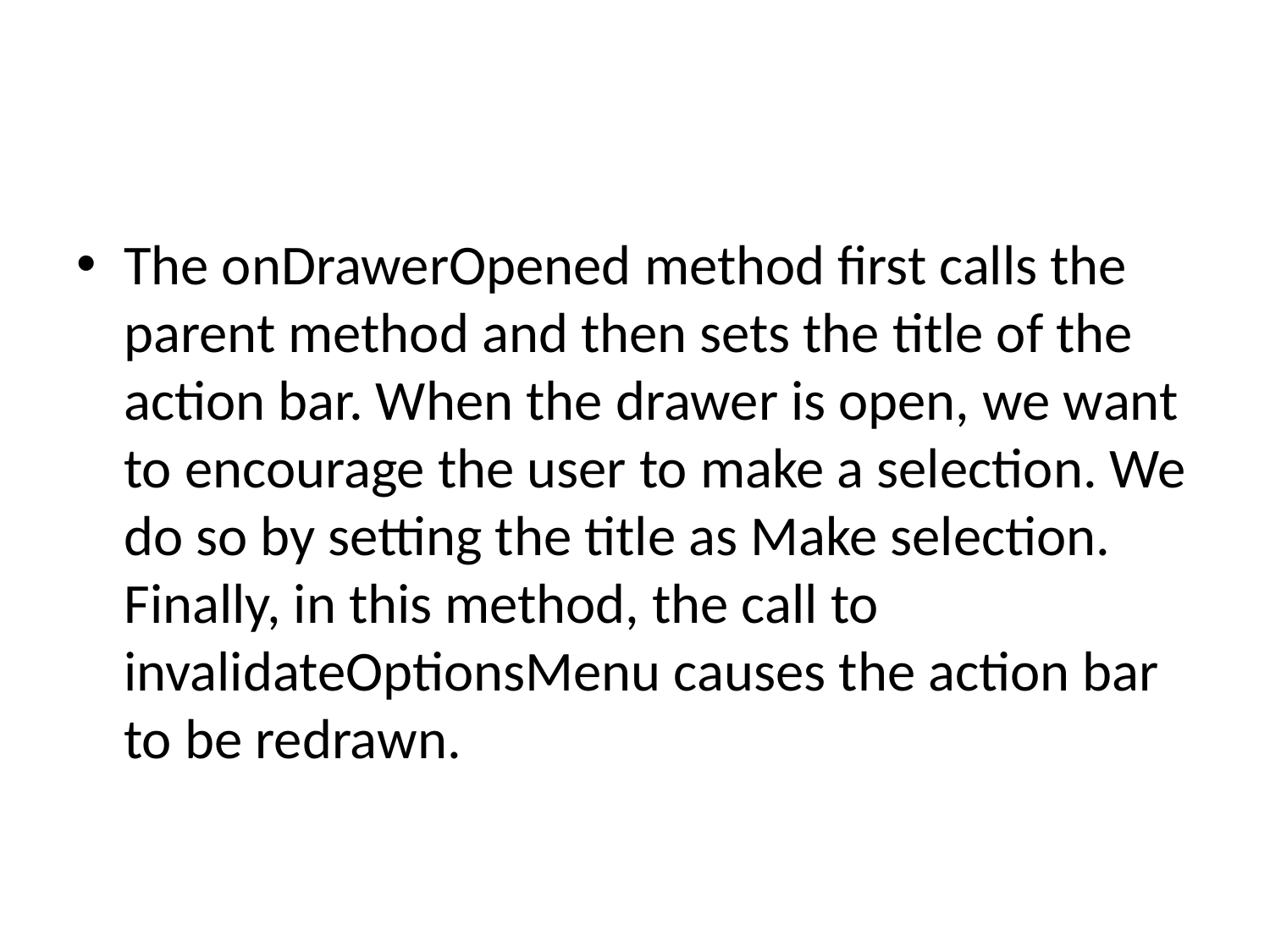

#
The onDrawerOpened method first calls the parent method and then sets the title of the action bar. When the drawer is open, we want to encourage the user to make a selection. We do so by setting the title as Make selection. Finally, in this method, the call to invalidateOptionsMenu causes the action bar to be redrawn.